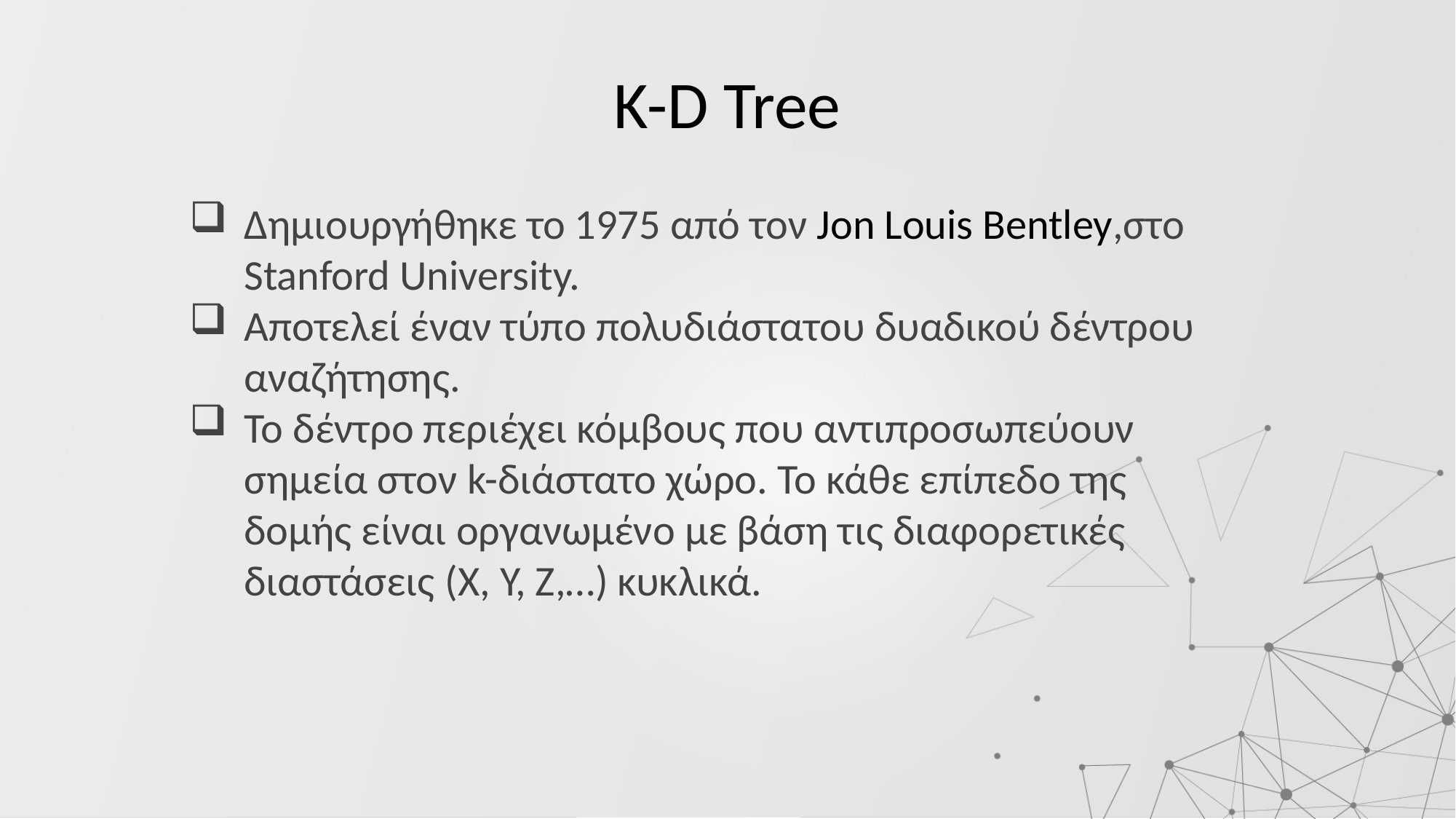

# K-D Tree
Δημιουργήθηκε το 1975 από τον Jon Louis Bentley,στο Stanford University.
Αποτελεί έναν τύπο πολυδιάστατου δυαδικού δέντρου αναζήτησης.
Το δέντρο περιέχει κόμβους που αντιπροσωπεύουν σημεία στον k-διάστατο χώρο. Το κάθε επίπεδο της δομής είναι οργανωμένο με βάση τις διαφορετικές διαστάσεις (X, Y, Z,…) κυκλικά.